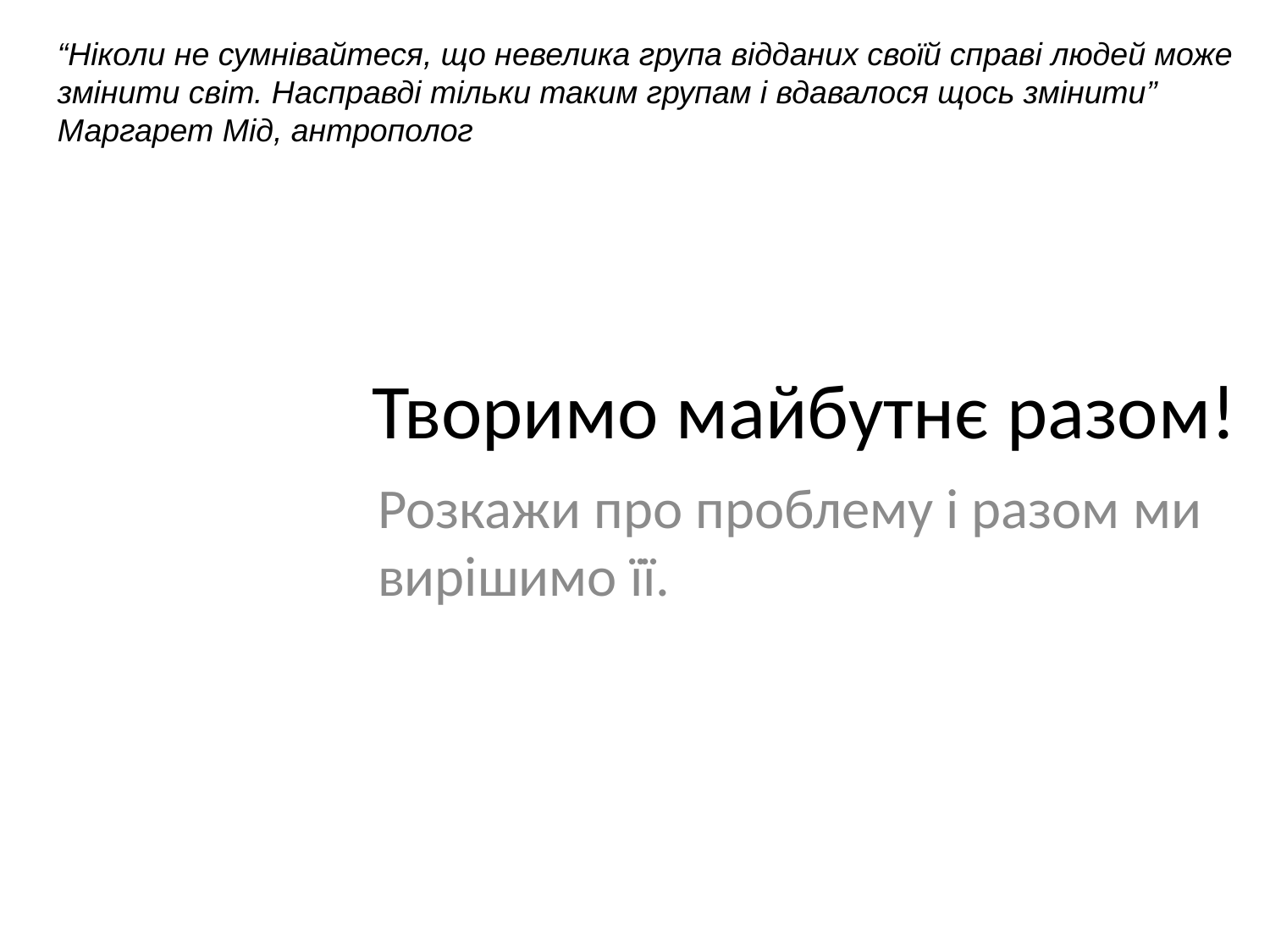

“Ніколи не сумнівайтеся, що невелика група відданих своїй справі людей може змінити світ. Насправді тільки таким групам і вдавалося щось змінити”  Маргарет Мід, антрополог
# Творимо майбутнє разом!
Розкажи про проблему і разом ми вирішимо її.